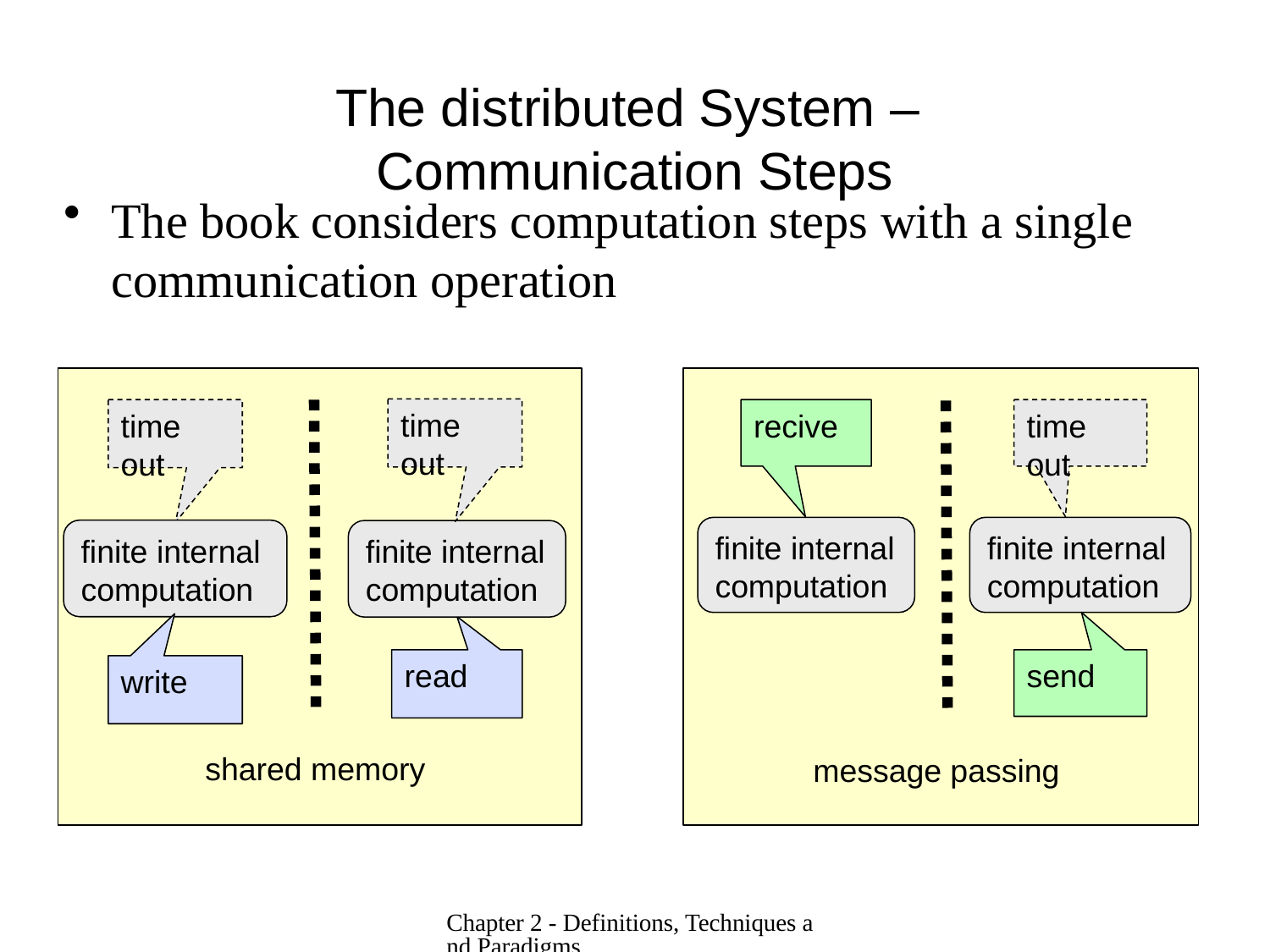

# The distributed System – Communication Steps
The book considers computation steps with a single communication operation

time out
finite internal computation
write
finite internal computation
read
shared memory

recive
finite internal computation
time out
finite internal computation
send
message passing
time out
2-10
Chapter 2 - Definitions, Techniques and Paradigms